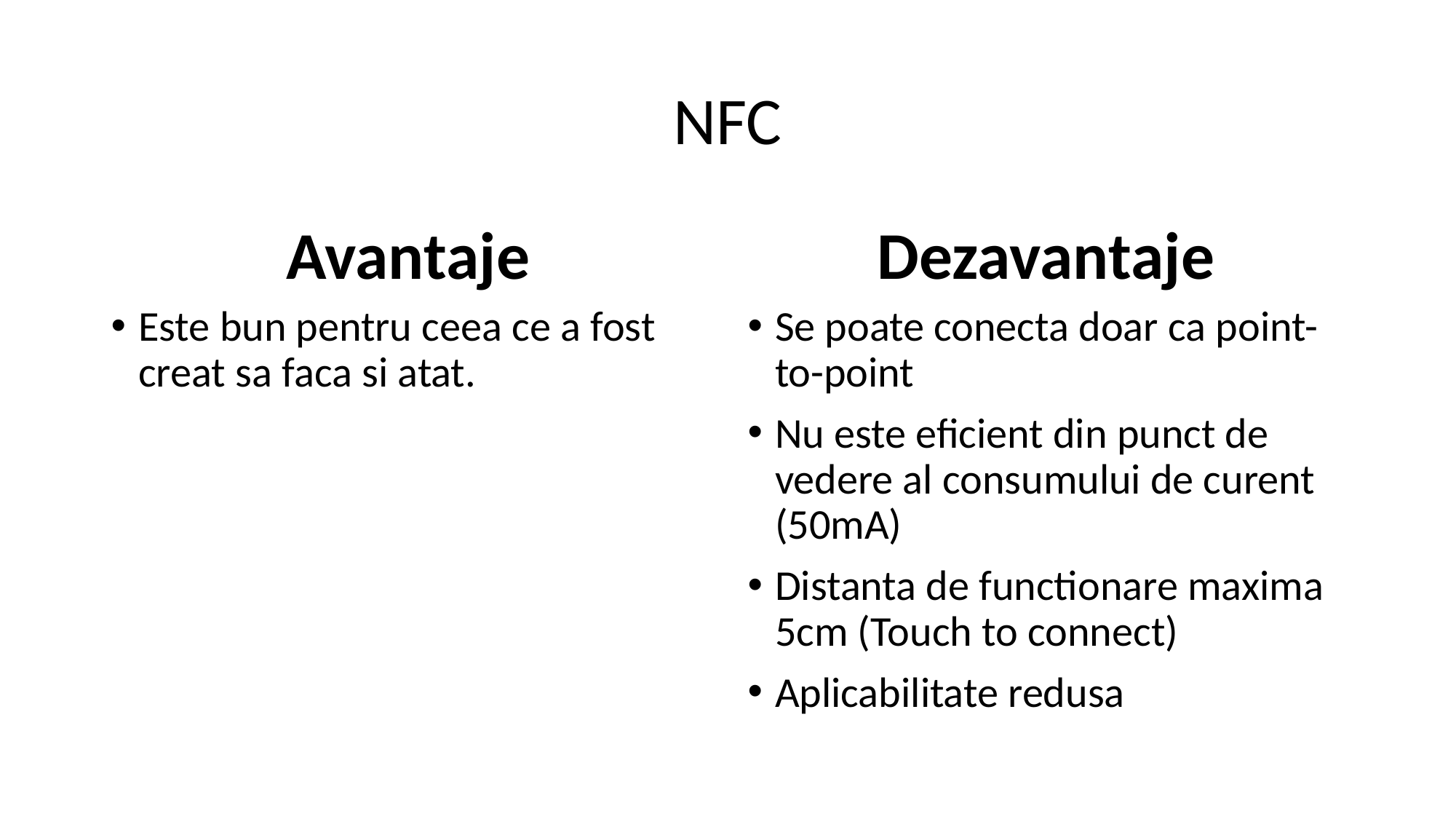

# NFC
Avantaje
Dezavantaje
Este bun pentru ceea ce a fost creat sa faca si atat.
Se poate conecta doar ca point-to-point
Nu este eficient din punct de vedere al consumului de curent (50mA)
Distanta de functionare maxima 5cm (Touch to connect)
Aplicabilitate redusa